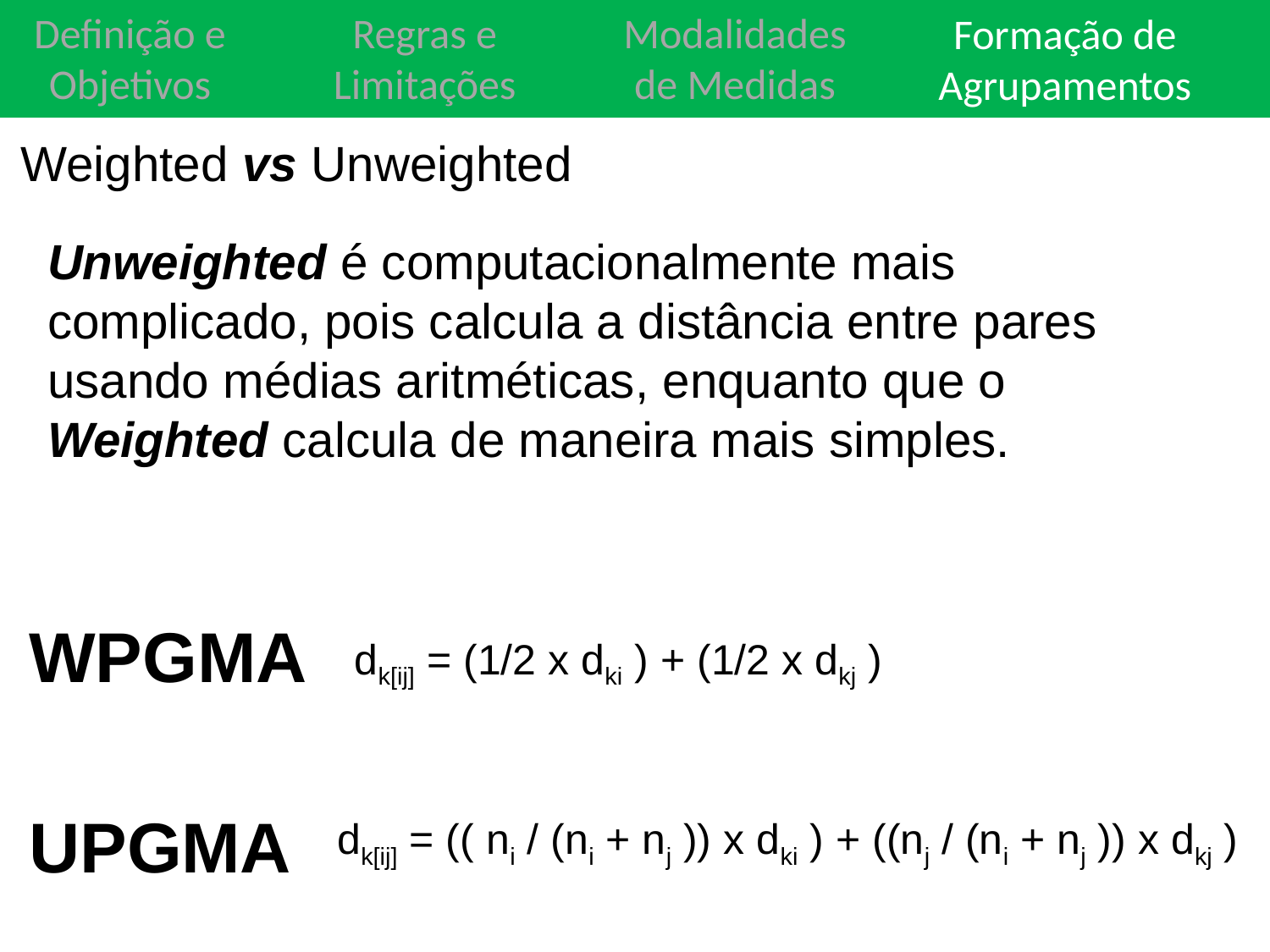

Definição e Objetivos
Definição e Objetivos
Regras e Limitações
Regras e Limitações
Modalidades de Medidas
Modalidades de Medidas
Teste de Significância estatística
Formação de Agrupamentos
Weighted vs Unweighted
Unweighted é computacionalmente mais complicado, pois calcula a distância entre pares usando médias aritméticas, enquanto que o Weighted calcula de maneira mais simples.
WPGMA
dk[ij] = (1/2 x dki ) + (1/2 x dkj )
UPGMA
dk[ij] = (( ni / (ni + nj )) x dki ) + ((nj / (ni + nj )) x dkj )